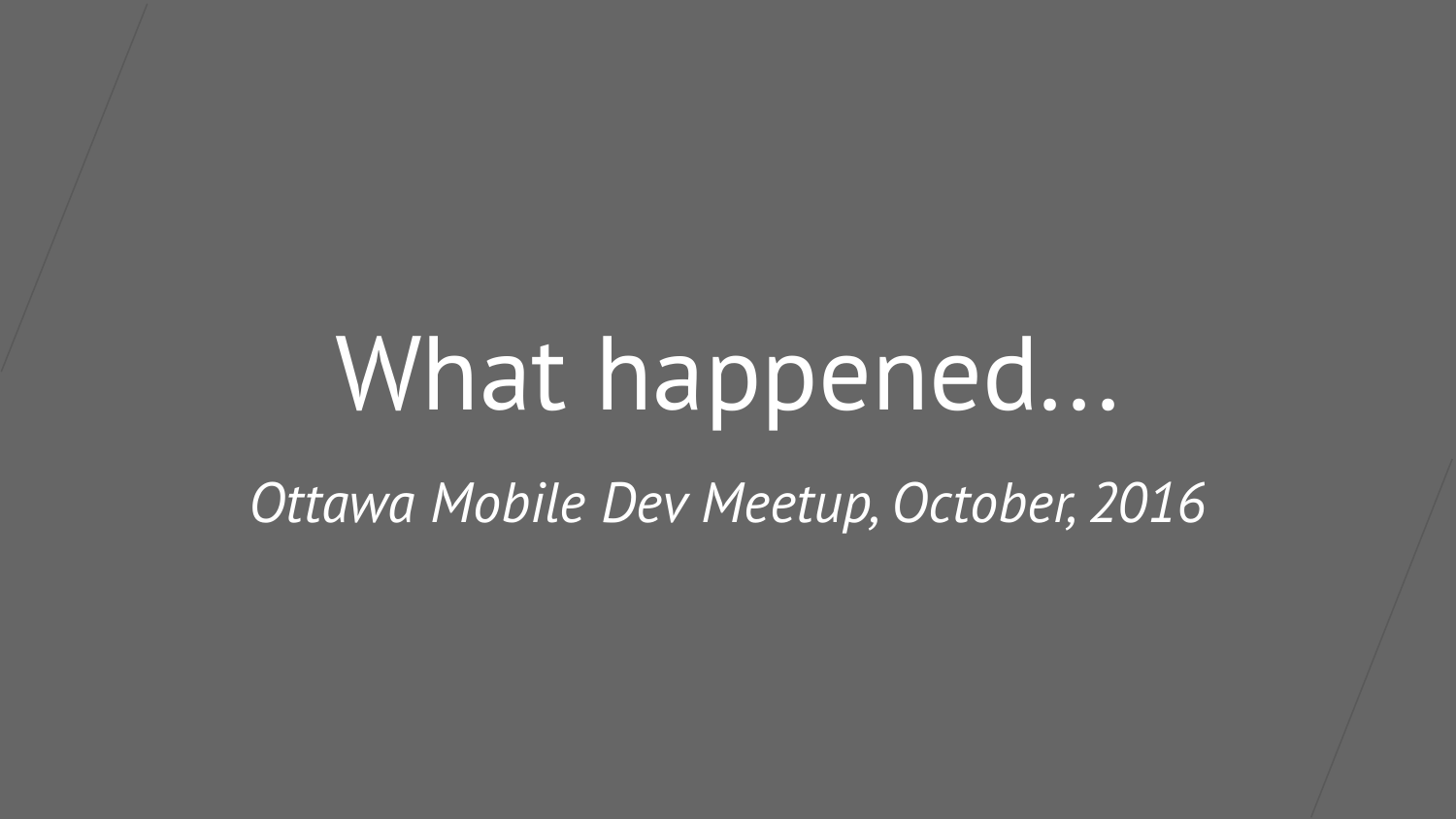

# What happened...
Ottawa Mobile Dev Meetup, October, 2016